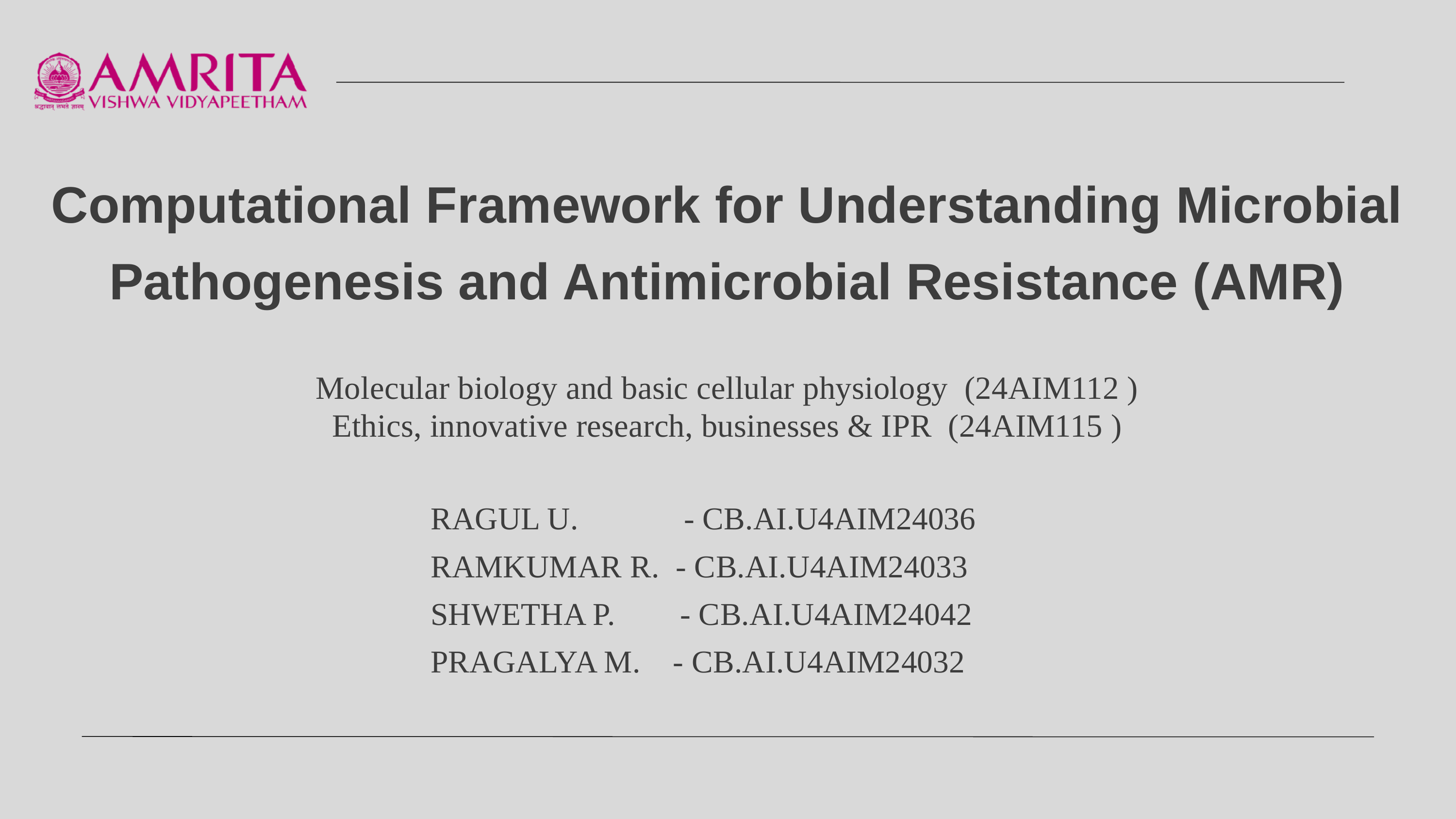

Computational Framework for Understanding Microbial Pathogenesis and Antimicrobial Resistance (AMR)
Molecular biology and basic cellular physiology  (24AIM112 )
Ethics, innovative research, businesses & IPR  (24AIM115 )
RAGUL U.             - CB.AI.U4AIM24036
RAMKUMAR R.  - CB.AI.U4AIM24033
SHWETHA P.        - CB.AI.U4AIM24042
PRAGALYA M.    - CB.AI.U4AIM24032